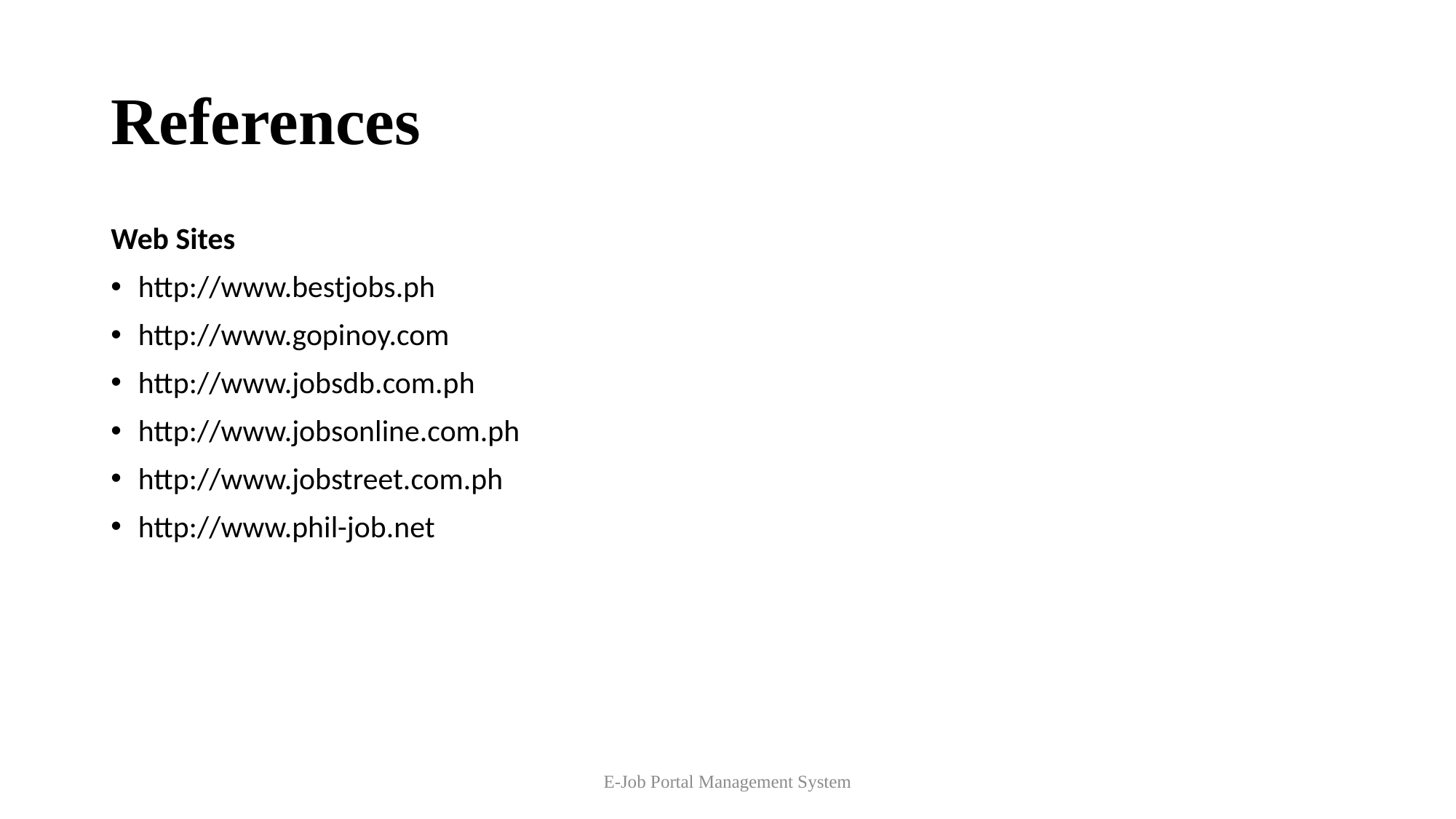

# References
Web Sites
http://www.bestjobs.ph
http://www.gopinoy.com
http://www.jobsdb.com.ph
http://www.jobsonline.com.ph
http://www.jobstreet.com.ph
http://www.phil-job.net
E-Job Portal Management System